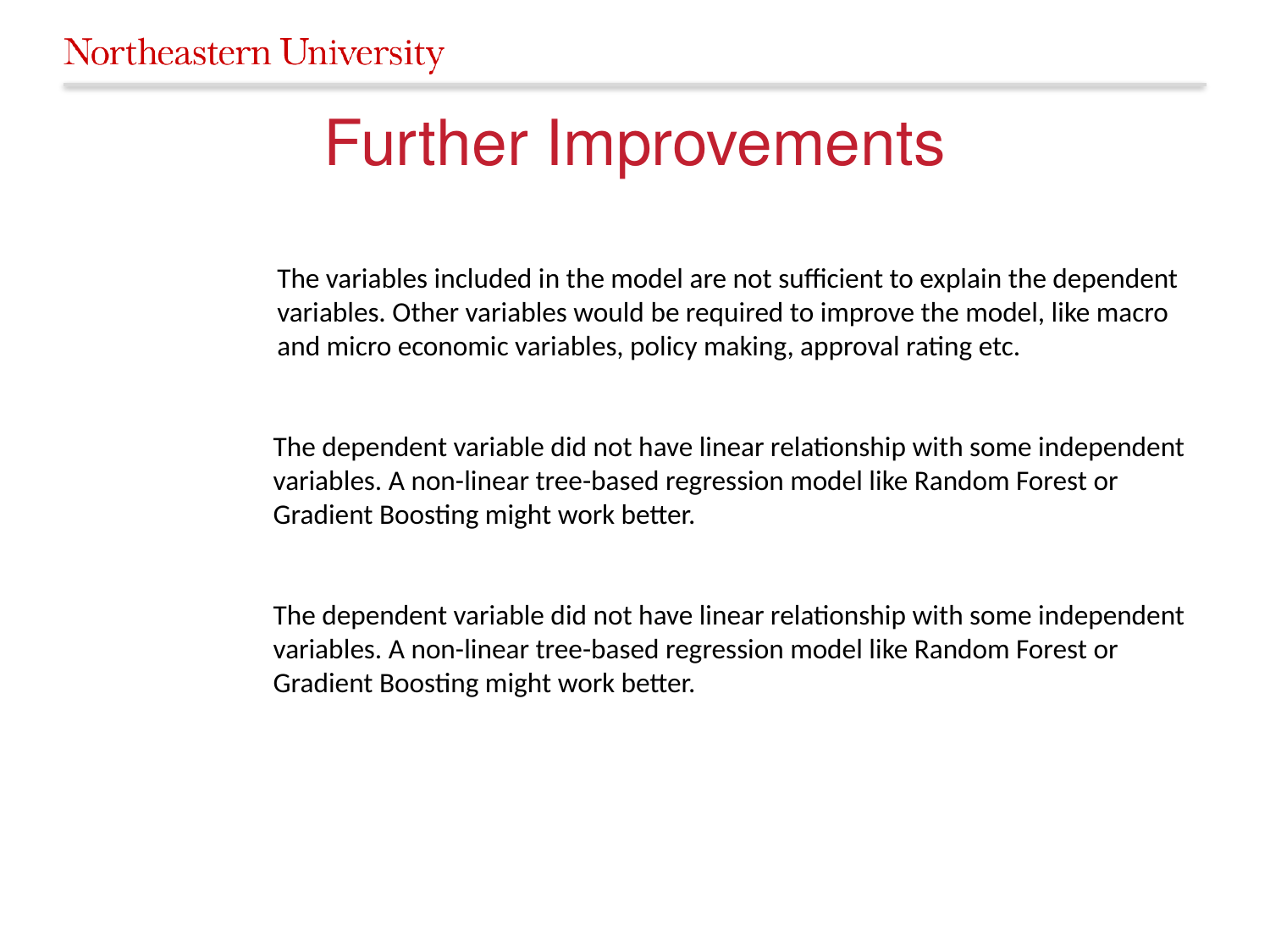

# Further Improvements
The variables included in the model are not sufficient to explain the dependent variables. Other variables would be required to improve the model, like macro and micro economic variables, policy making, approval rating etc.
The dependent variable did not have linear relationship with some independent variables. A non-linear tree-based regression model like Random Forest or Gradient Boosting might work better.
The dependent variable did not have linear relationship with some independent variables. A non-linear tree-based regression model like Random Forest or Gradient Boosting might work better.